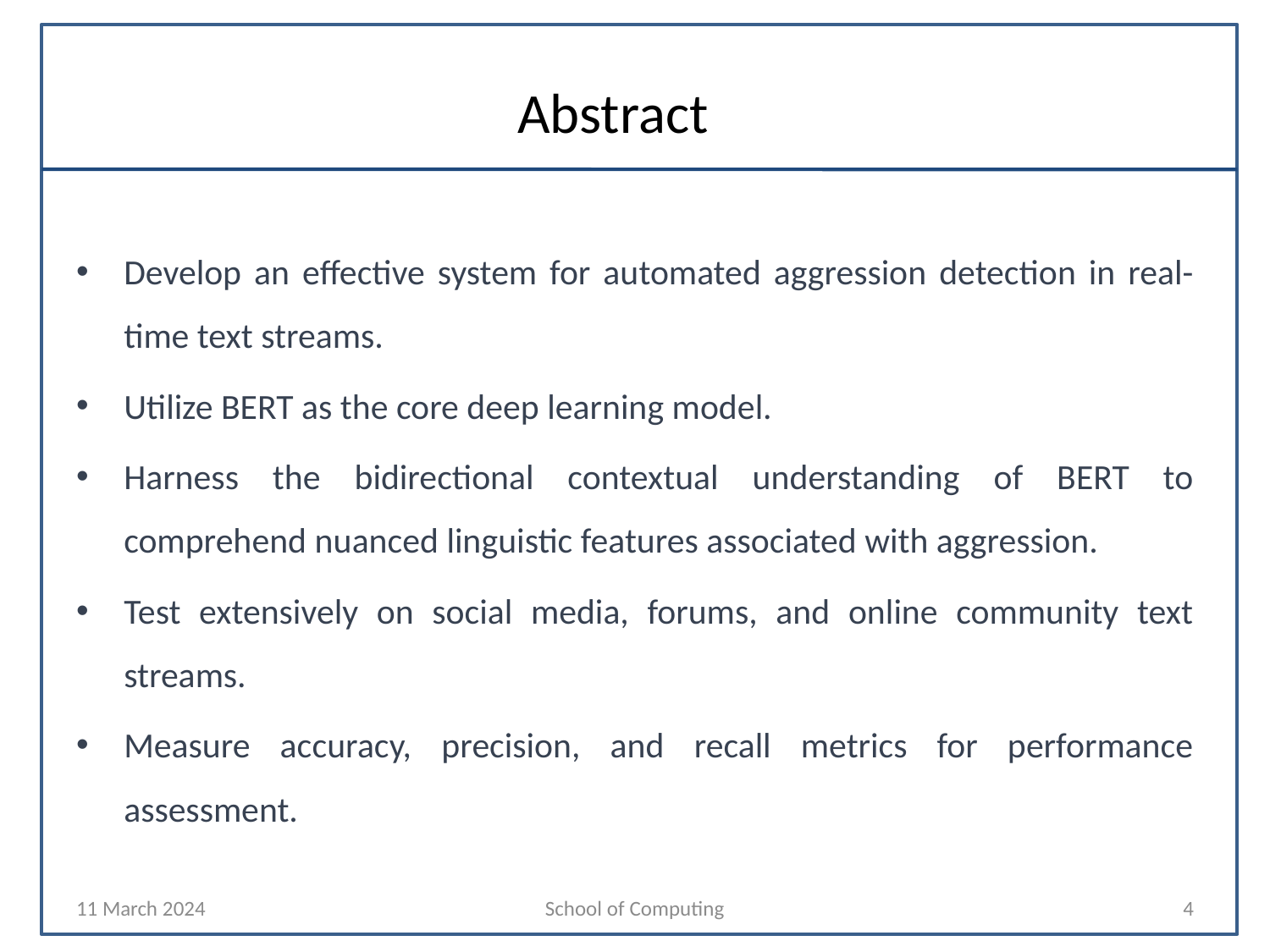

# Abstract
Develop an effective system for automated aggression detection in real-time text streams.
Utilize BERT as the core deep learning model.
Harness the bidirectional contextual understanding of BERT to comprehend nuanced linguistic features associated with aggression.
Test extensively on social media, forums, and online community text streams.
Measure accuracy, precision, and recall metrics for performance assessment.

11 March 2024
School of Computing
4